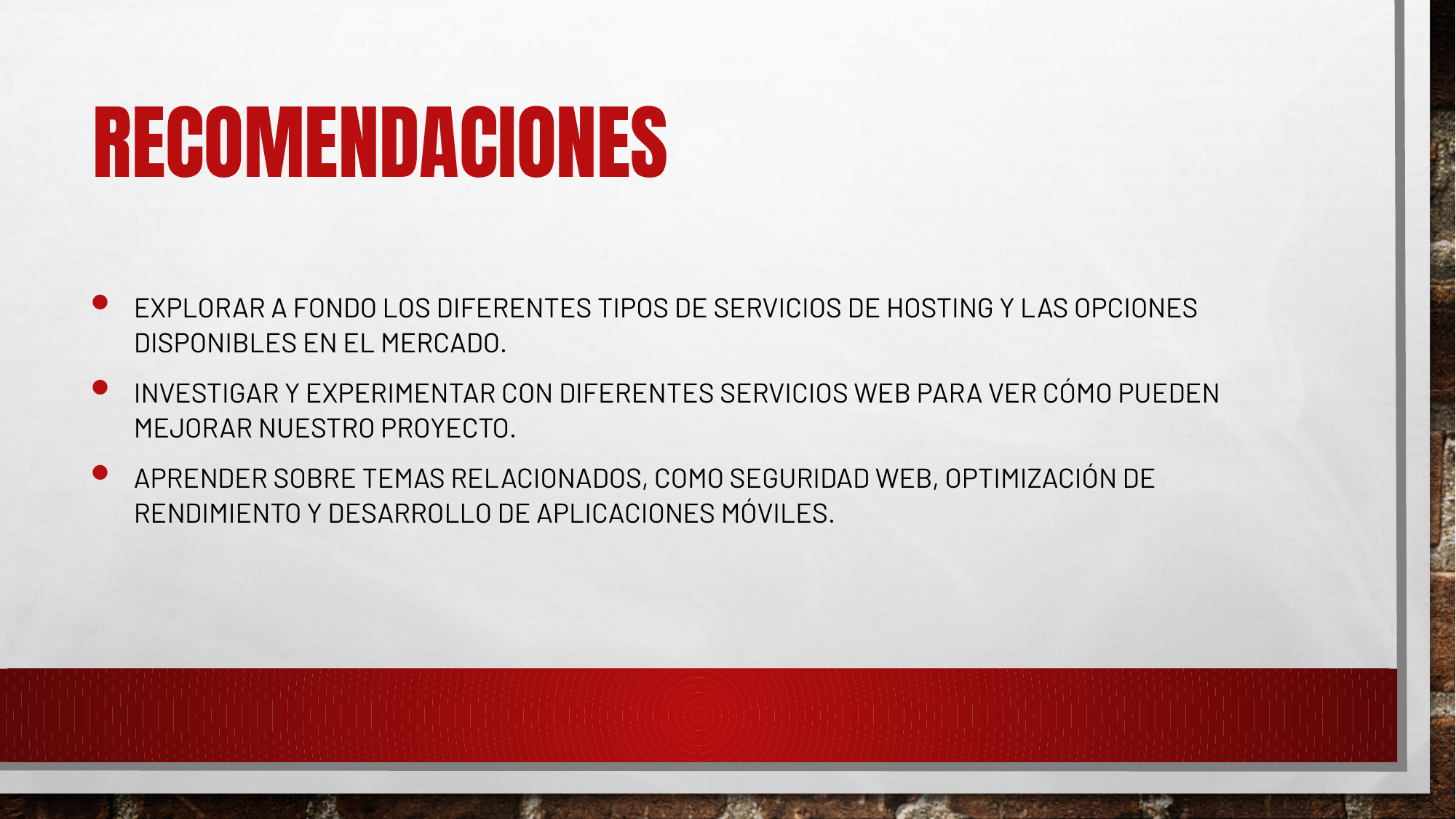

# recomendaciones
Explorar a fondo los diferentes tipos de servicios de hosting y las opciones disponibles en el mercado.
Investigar y experimentar con diferentes servicios web para ver cómo pueden mejorar nuestro proyecto.
Aprender sobre temas relacionados, como seguridad web, optimización de rendimiento y desarrollo de aplicaciones móviles.